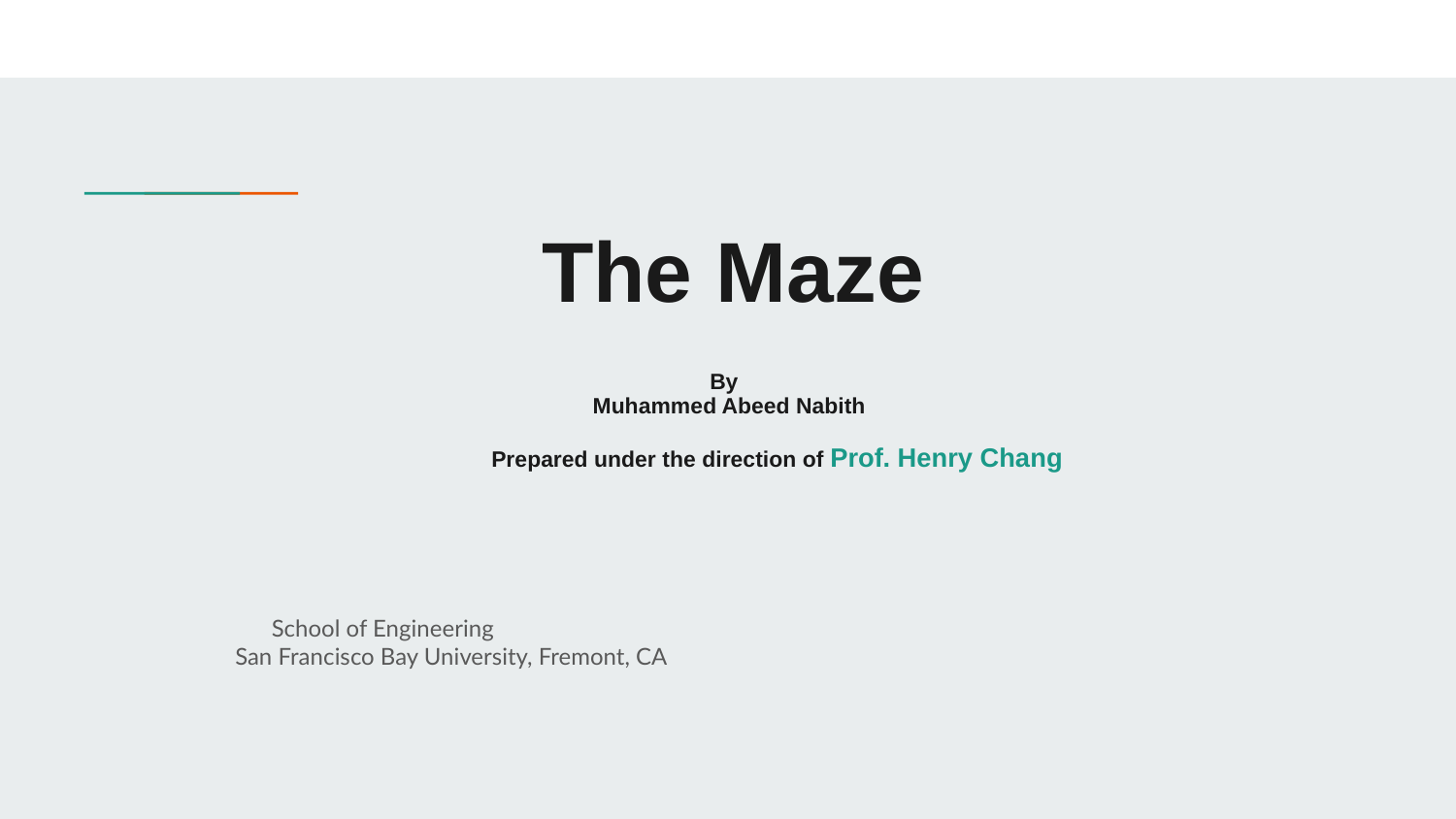

# The Maze

           By
    Muhammed Abeed Nabith

           Prepared under the direction of Prof. Henry Chang
 						      School of Engineering
					San Francisco Bay University, Fremont, CA